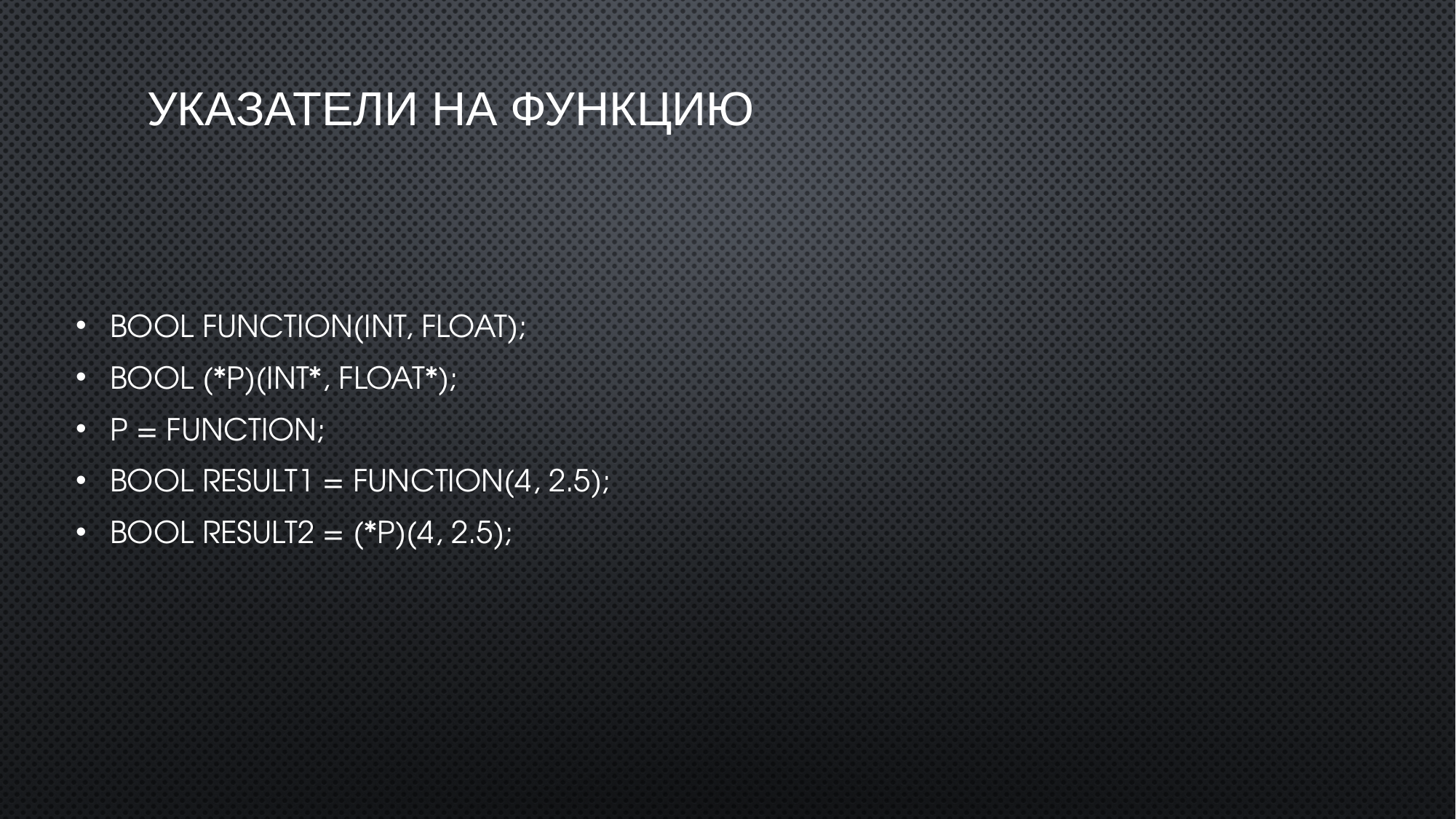

# Указатели на функцию
bool function(int, float);
bool (*p)(int*, float*);
p = function;
bool result1 = function(4, 2.5);
bool result2 = (*p)(4, 2.5);